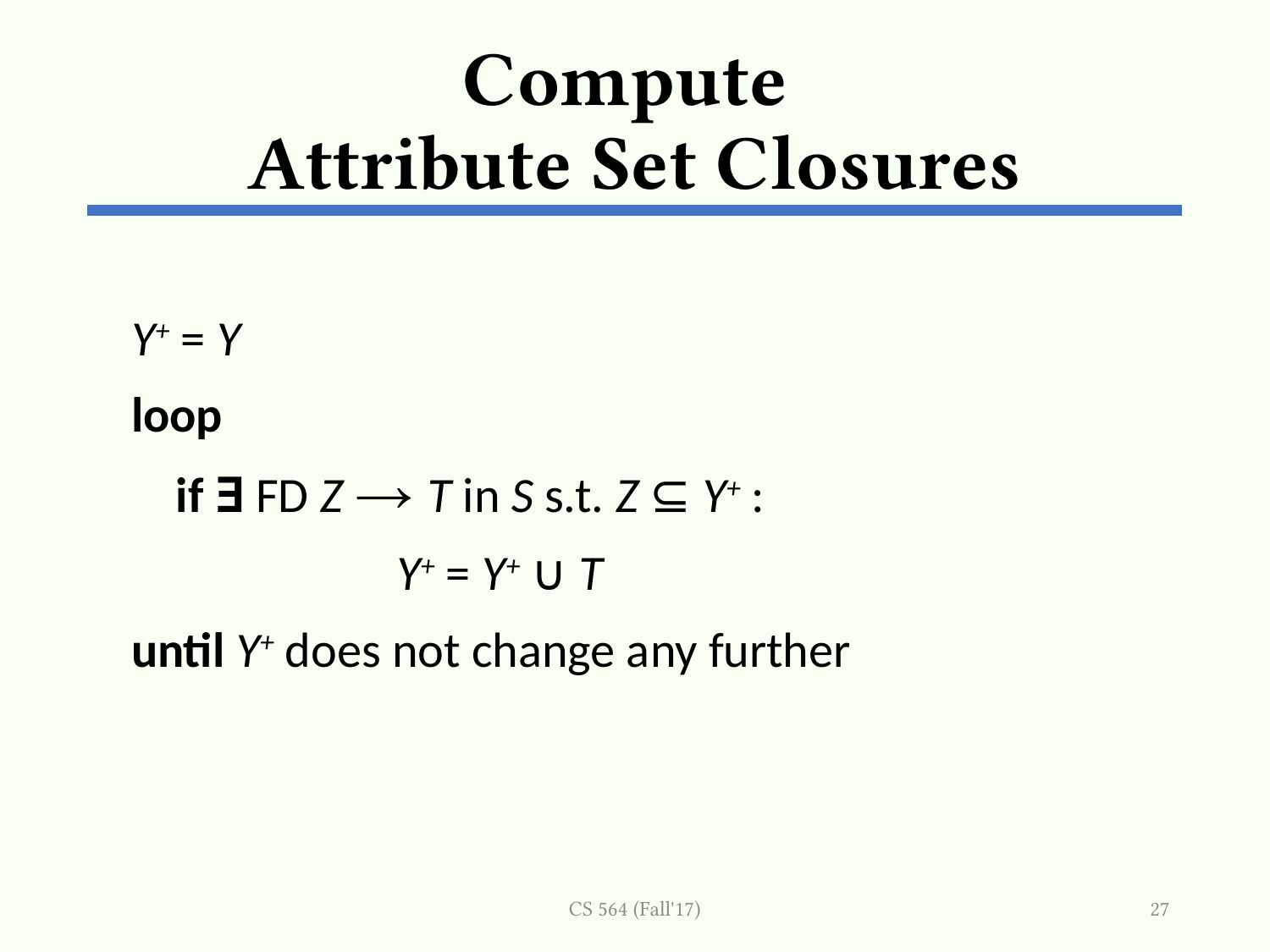

# Compute Attribute Set Closures
Y+ = Y
loop
    if ∃ FD Z → T in S s.t. Z ⊆ Y+ :
		 Y+ = Y+ ∪ T
until Y+ does not change any further
CS 564 (Fall'17)
27